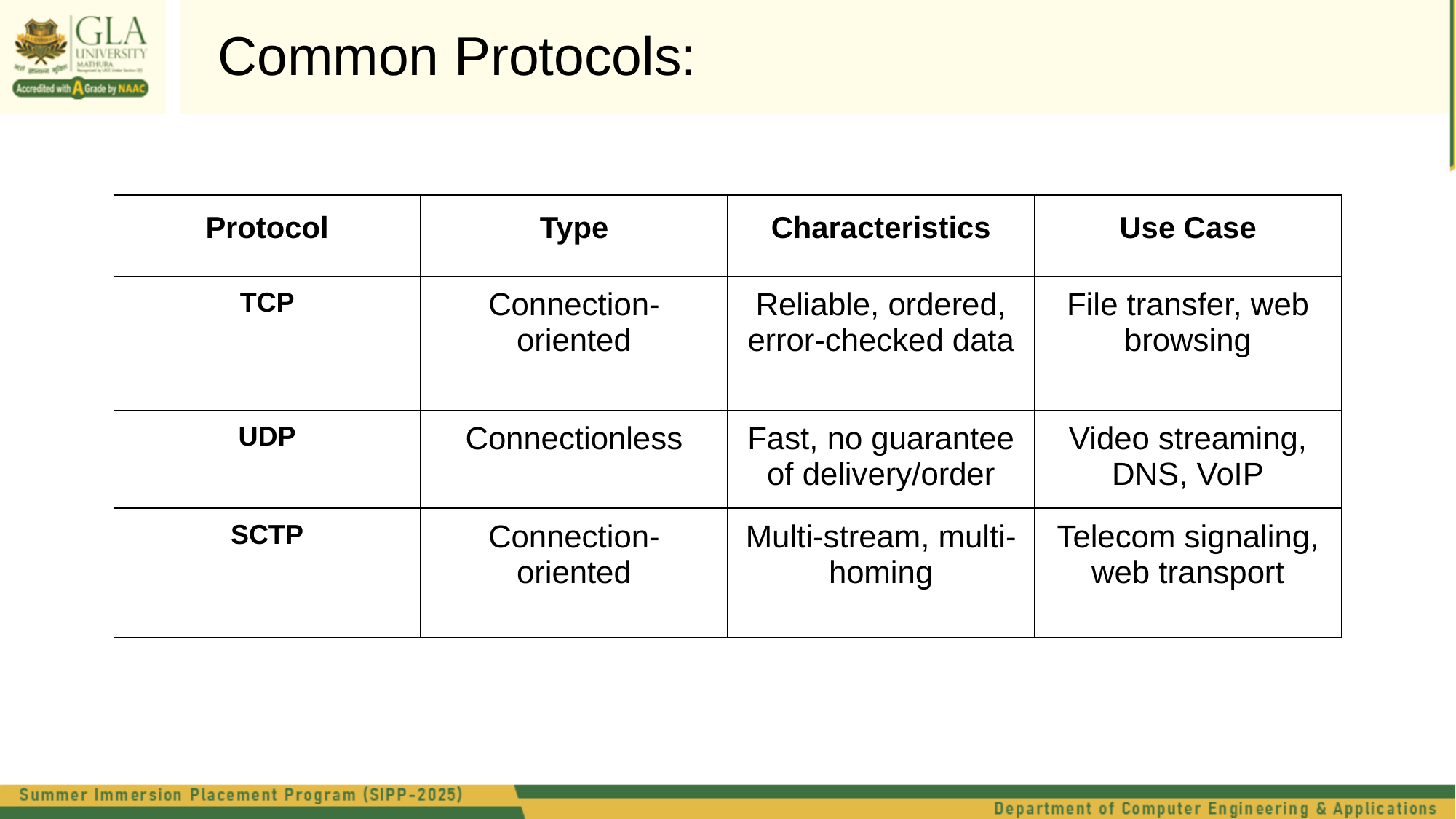

Common Protocols:
| Protocol | Type | Characteristics | Use Case |
| --- | --- | --- | --- |
| TCP | Connection-oriented | Reliable, ordered, error-checked data | File transfer, web browsing |
| UDP | Connectionless | Fast, no guarantee of delivery/order | Video streaming, DNS, VoIP |
| SCTP | Connection-oriented | Multi-stream, multi-homing | Telecom signaling, web transport |